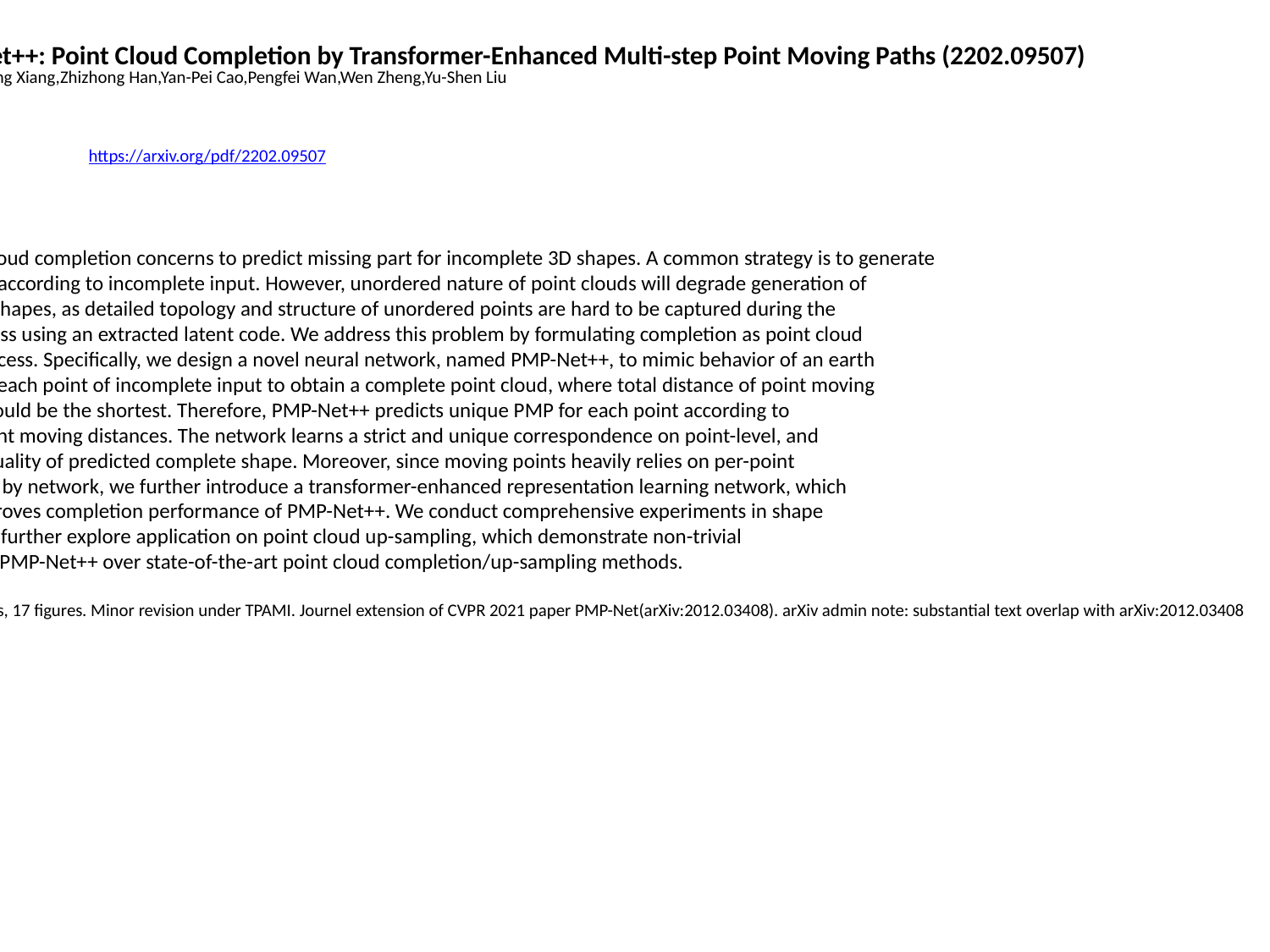

PMP-Net++: Point Cloud Completion by Transformer-Enhanced Multi-step Point Moving Paths (2202.09507)
Xin Wen,Peng Xiang,Zhizhong Han,Yan-Pei Cao,Pengfei Wan,Wen Zheng,Yu-Shen Liu

https://arxiv.org/pdf/2202.09507

Abstract: Point cloud completion concerns to predict missing part for incomplete 3D shapes. A common strategy is to generate
 complete shape according to incomplete input. However, unordered nature of point clouds will degrade generation of
 high-quality 3D shapes, as detailed topology and structure of unordered points are hard to be captured during the
 generative process using an extracted latent code. We address this problem by formulating completion as point cloud
 deformation process. Specifically, we design a novel neural network, named PMP-Net++, to mimic behavior of an earth
 mover. It moves each point of incomplete input to obtain a complete point cloud, where total distance of point moving
 paths (PMPs) should be the shortest. Therefore, PMP-Net++ predicts unique PMP for each point according to
 constraint of point moving distances. The network learns a strict and unique correspondence on point-level, and
 thus improves quality of predicted complete shape. Moreover, since moving points heavily relies on per-point
 features learned by network, we further introduce a transformer-enhanced representation learning network, which
 significantly improves completion performance of PMP-Net++. We conduct comprehensive experiments in shape
 completion, and further explore application on point cloud up-sampling, which demonstrate non-trivial
 improvement of PMP-Net++ over state-of-the-art point cloud completion/up-sampling methods.
 Comments: 16 pages, 17 figures. Minor revision under TPAMI. Journel extension of CVPR 2021 paper PMP-Net(arXiv:2012.03408). arXiv admin note: substantial text overlap with arXiv:2012.03408